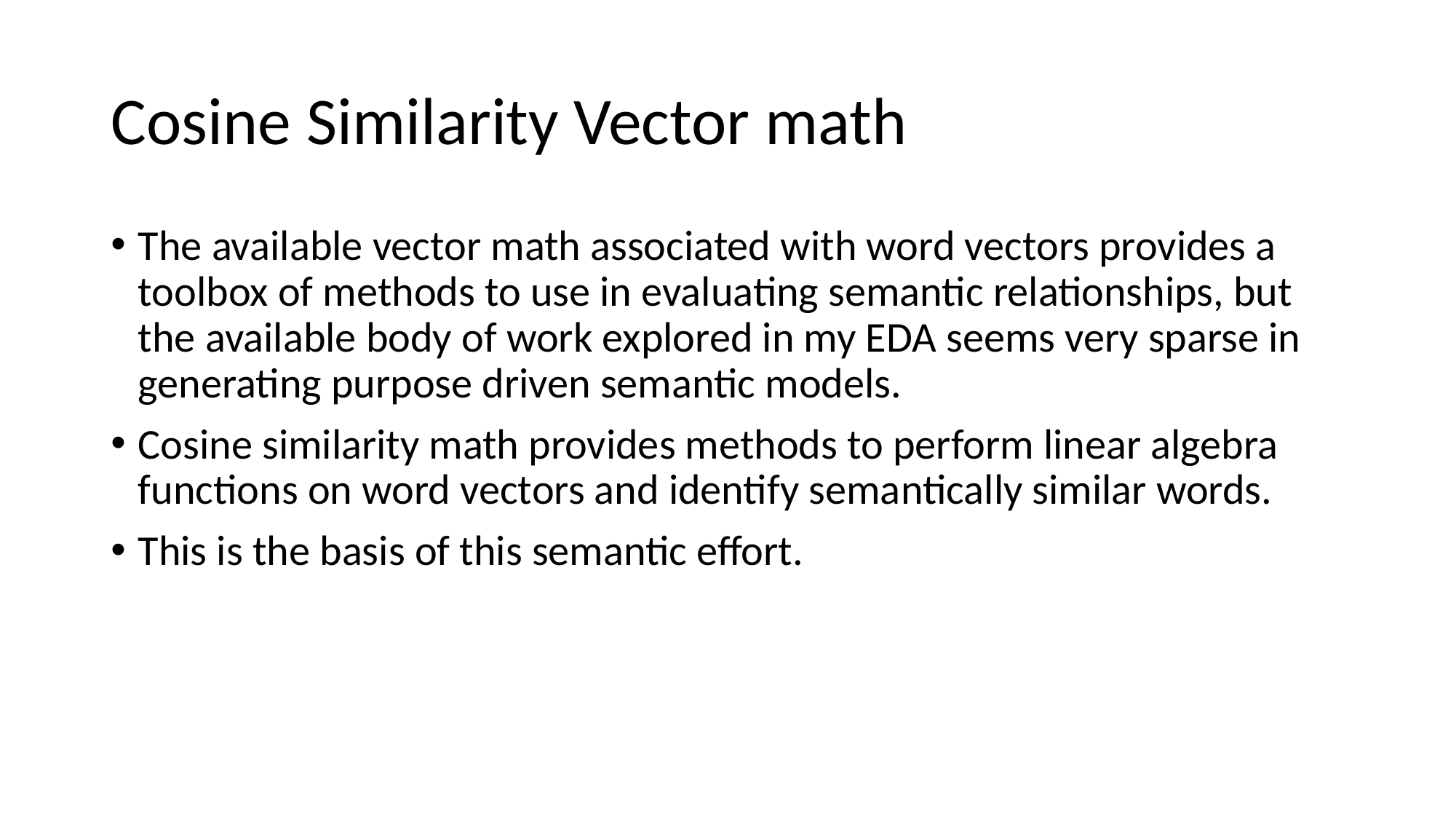

# Cosine Similarity Vector math
The available vector math associated with word vectors provides a toolbox of methods to use in evaluating semantic relationships, but the available body of work explored in my EDA seems very sparse in generating purpose driven semantic models.
Cosine similarity math provides methods to perform linear algebra functions on word vectors and identify semantically similar words.
This is the basis of this semantic effort.